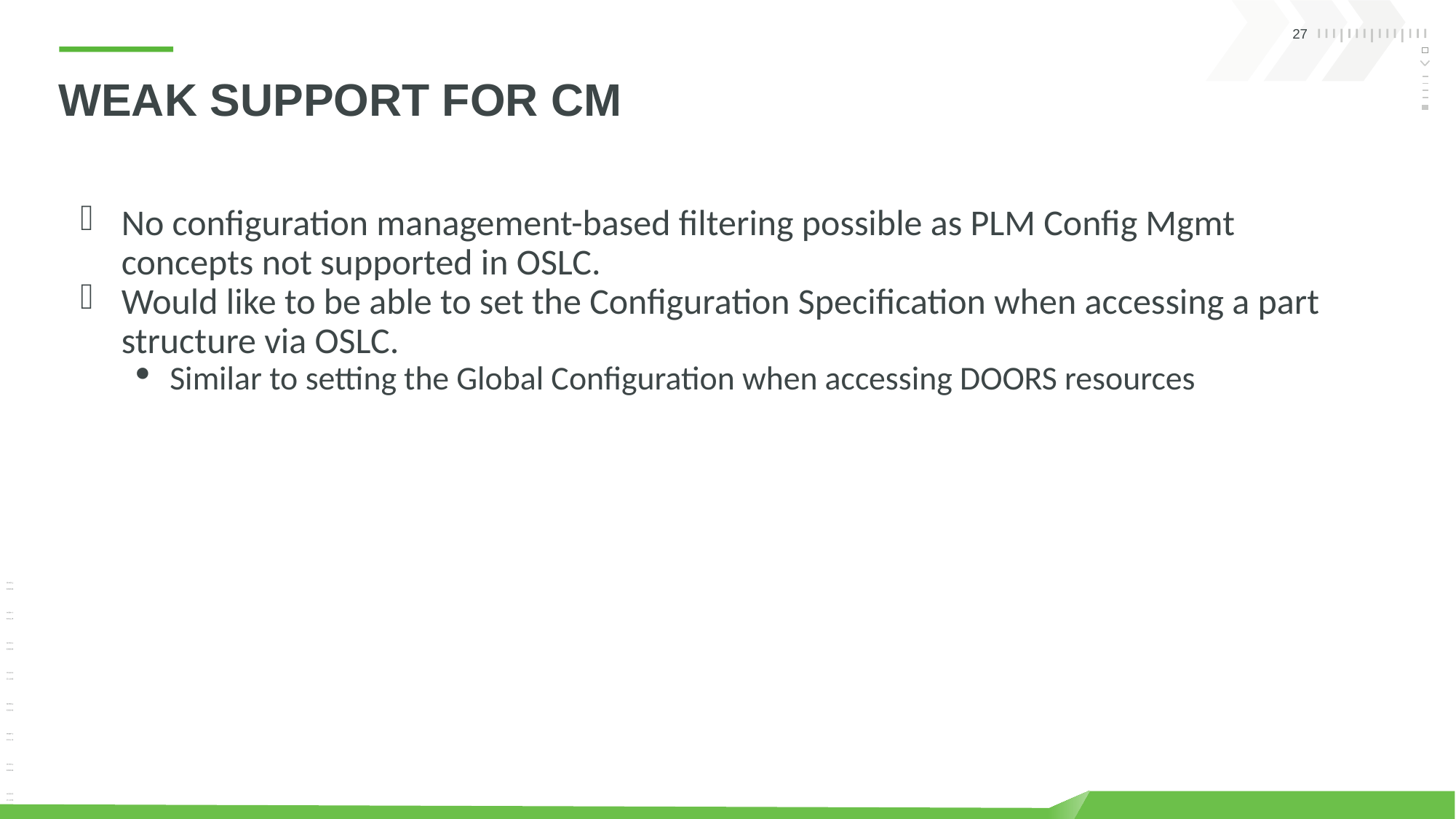

# Weak Support for CM
No configuration management-based filtering possible as PLM Config Mgmt concepts not supported in OSLC.
Would like to be able to set the Configuration Specification when accessing a part structure via OSLC.
Similar to setting the Global Configuration when accessing DOORS resources